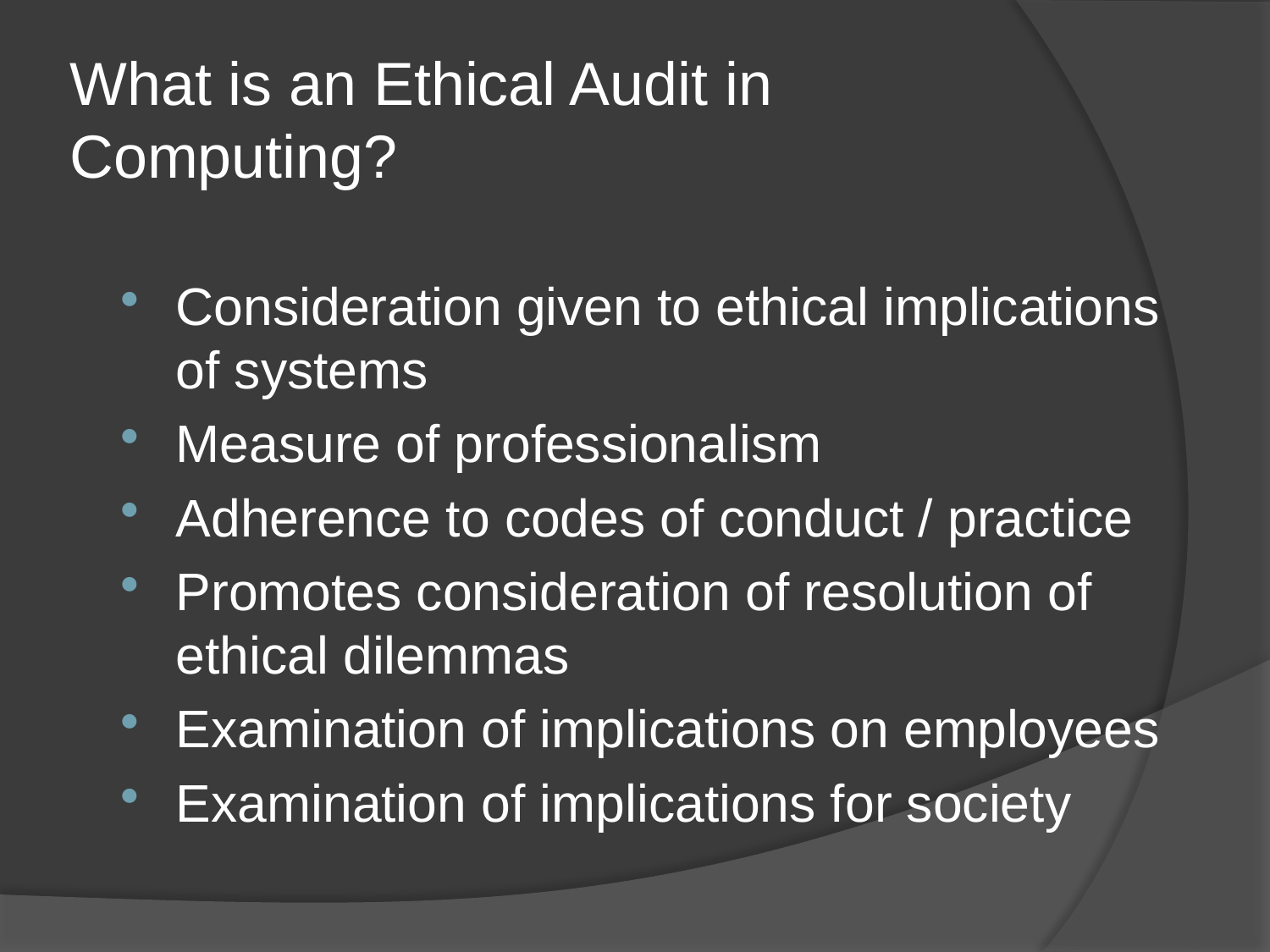

# What is an Ethical Audit in Computing?
Consideration given to ethical implications of systems
Measure of professionalism
Adherence to codes of conduct / practice
Promotes consideration of resolution of ethical dilemmas
Examination of implications on employees
Examination of implications for society